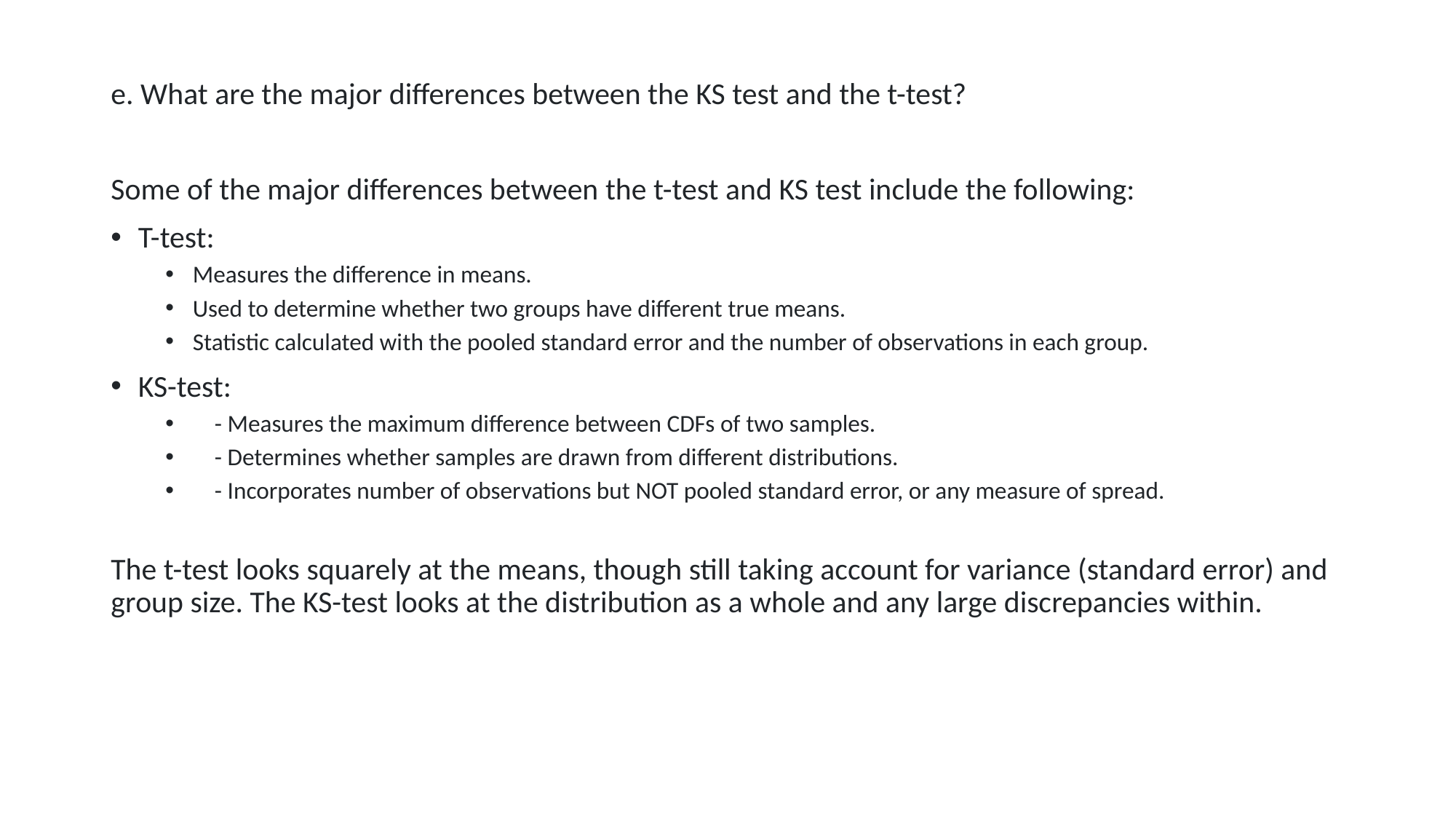

e. What are the major differences between the KS test and the t-test?

Some of the major differences between the t-test and KS test include the following:
T-test:
Measures the difference in means.
Used to determine whether two groups have different true means.
Statistic calculated with the pooled standard error and the number of observations in each group.
KS-test:
    - Measures the maximum difference between CDFs of two samples.
    - Determines whether samples are drawn from different distributions.
    - Incorporates number of observations but NOT pooled standard error, or any measure of spread.

The t-test looks squarely at the means, though still taking account for variance (standard error) and group size. The KS-test looks at the distribution as a whole and any large discrepancies within.